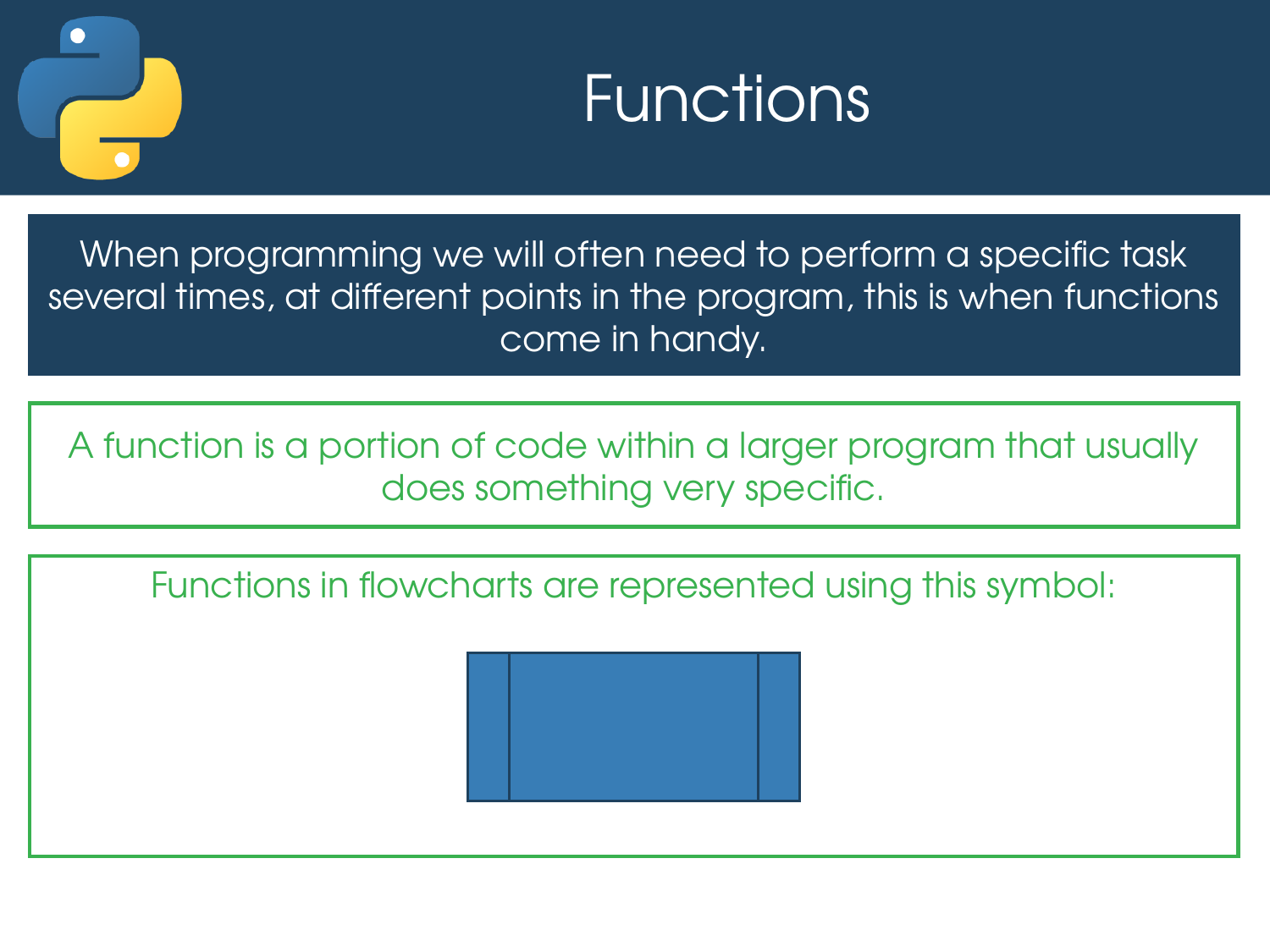

# Functions
When programming we will often need to perform a specific task several times, at different points in the program, this is when functions come in handy.
A function is a portion of code within a larger program that usually does something very specific.
Functions in flowcharts are represented using this symbol: